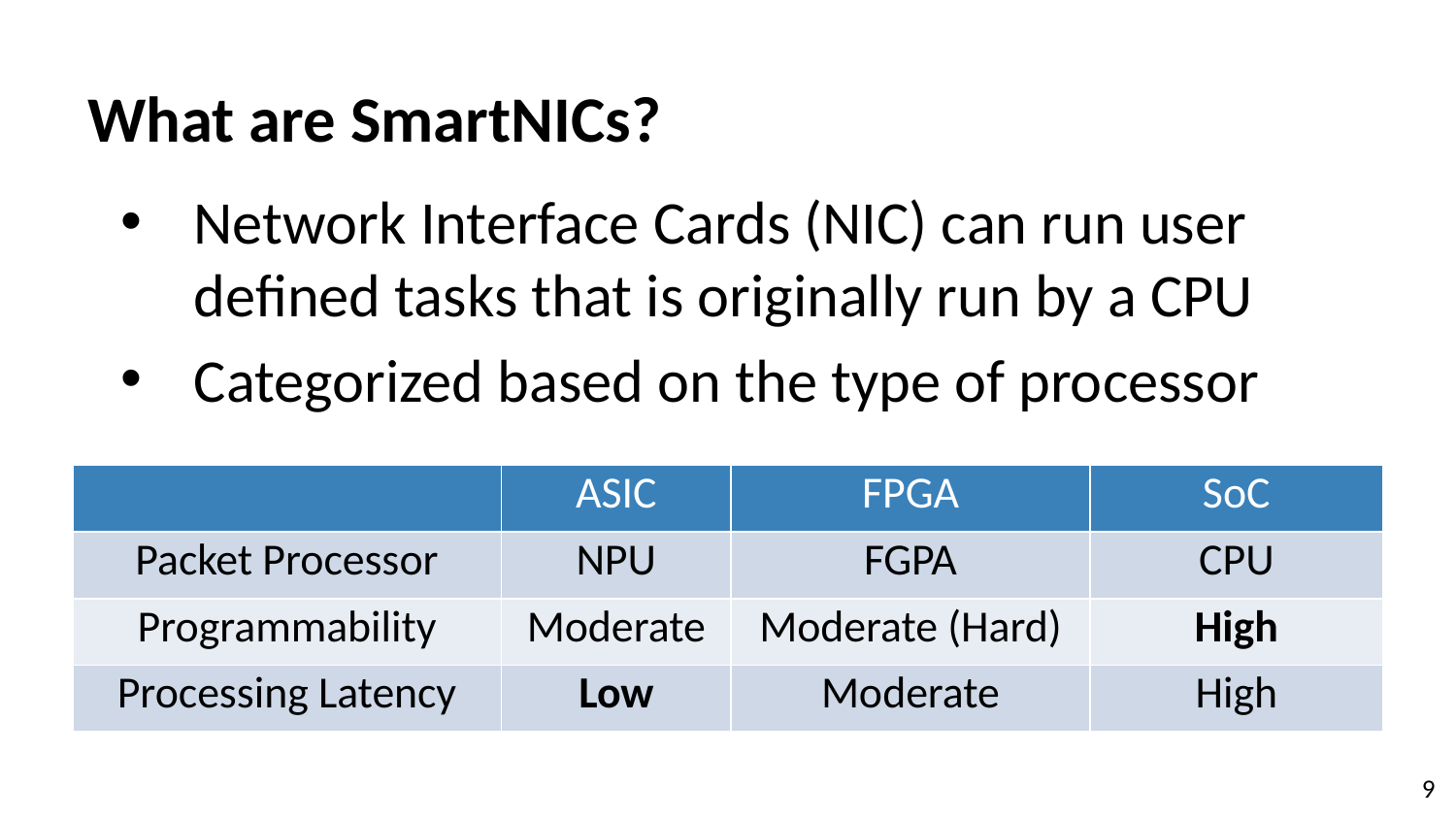

# What are SmartNICs?
Network Interface Cards (NIC) can run user defined tasks that is originally run by a CPU
Categorized based on the type of processor
|  | ASIC | FPGA | SoC |
| --- | --- | --- | --- |
| Packet Processor | NPU | FGPA | CPU |
| Programmability | Moderate | Moderate (Hard) | High |
| Processing Latency | Low | Moderate | High |
9